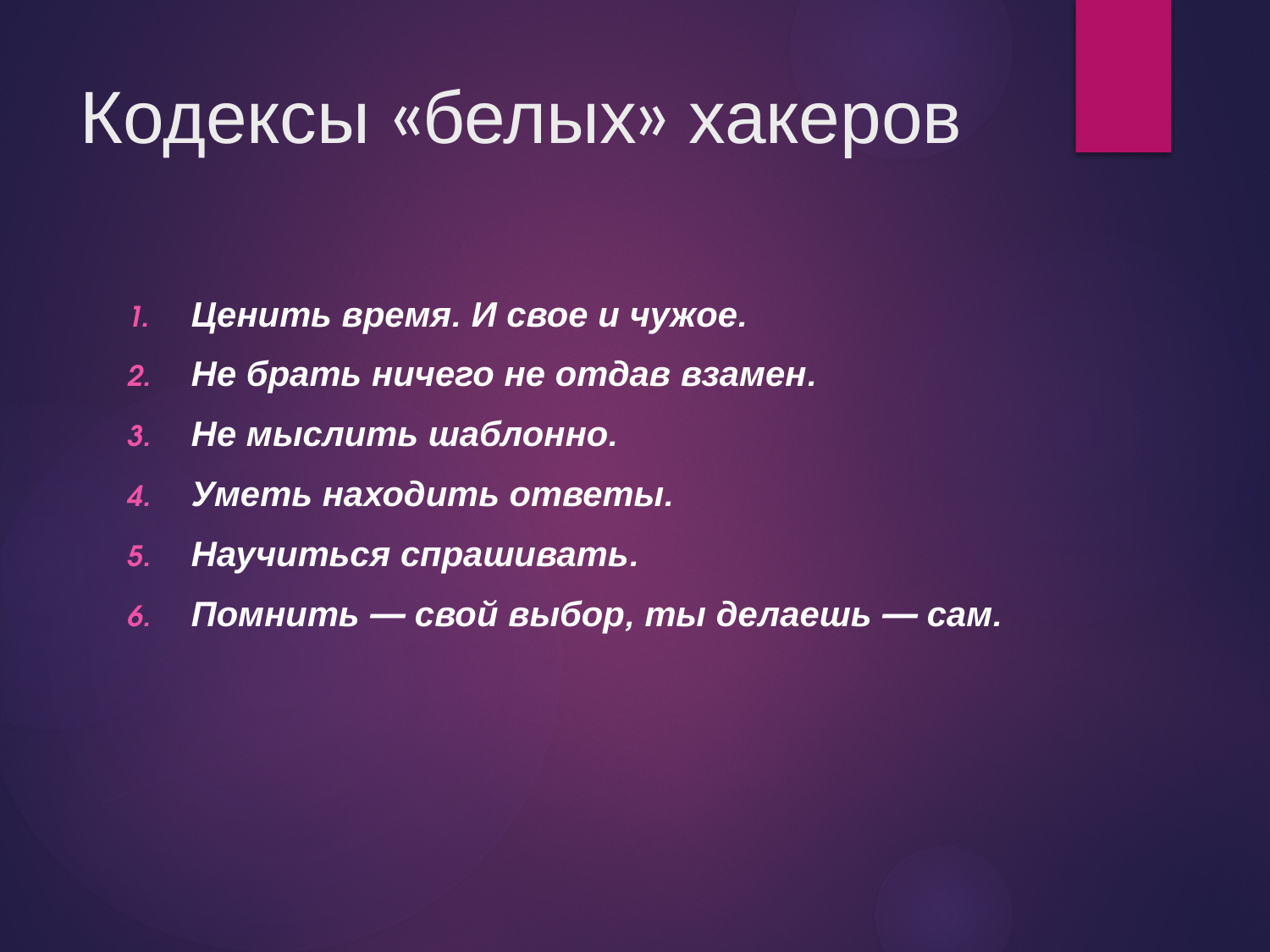

# Кодексы «белых» хакеров
Ценить время. И свое и чужое.
Не брать ничего не отдав взамен.
Не мыслить шаблонно.
Уметь находить ответы.
Научиться спрашивать.
Помнить — свой выбор, ты делаешь — сам.